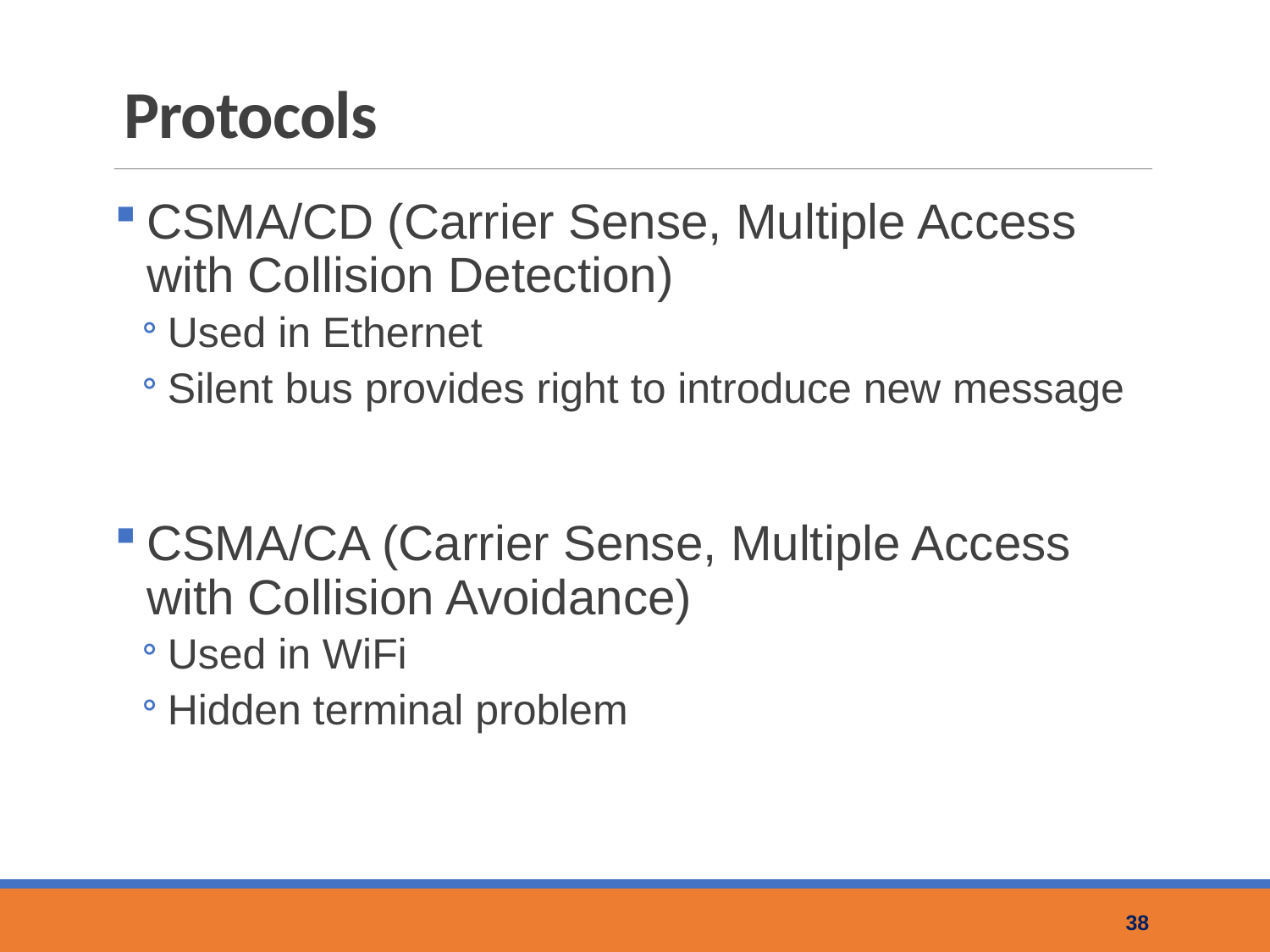

# Protocols
CSMA/CD (Carrier Sense, Multiple Access with Collision Detection)
Used in Ethernet
Silent bus provides right to introduce new message

CSMA/CA (Carrier Sense, Multiple Access with Collision Avoidance)
Used in WiFi
Hidden terminal problem
38